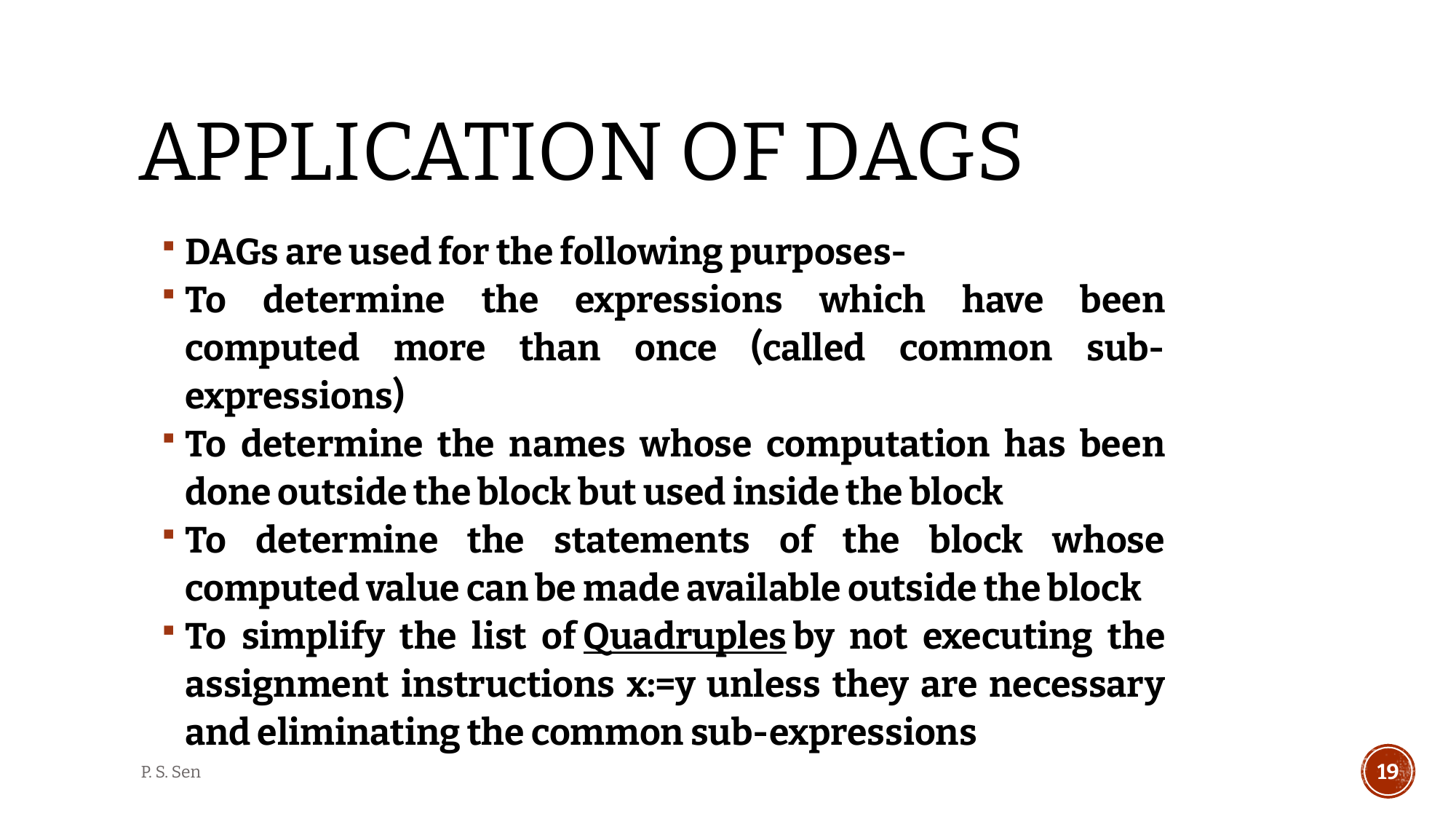

# Application of DAGs
DAGs are used for the following purposes-
To determine the expressions which have been computed more than once (called common sub-expressions)
To determine the names whose computation has been done outside the block but used inside the block
To determine the statements of the block whose computed value can be made available outside the block
To simplify the list of Quadruples by not executing the assignment instructions x:=y unless they are necessary and eliminating the common sub-expressions

P. S. Sen
19